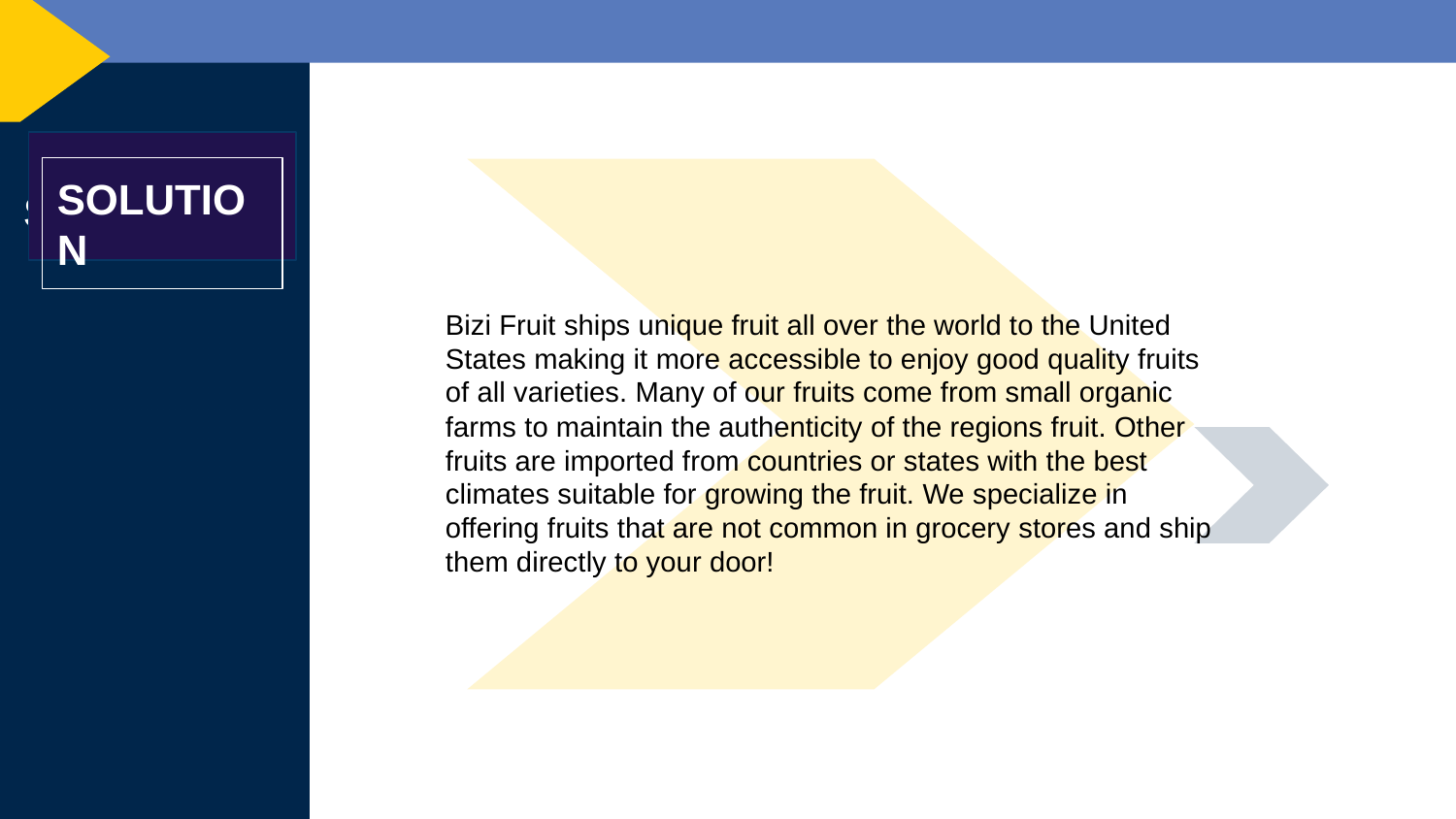

SOLUTION
Bizi Fruit ships unique fruit all over the world to the United States making it more accessible to enjoy good quality fruits of all varieties. Many of our fruits come from small organic farms to maintain the authenticity of the regions fruit. Other fruits are imported from countries or states with the best climates suitable for growing the fruit. We specialize in offering fruits that are not common in grocery stores and ship them directly to your door!